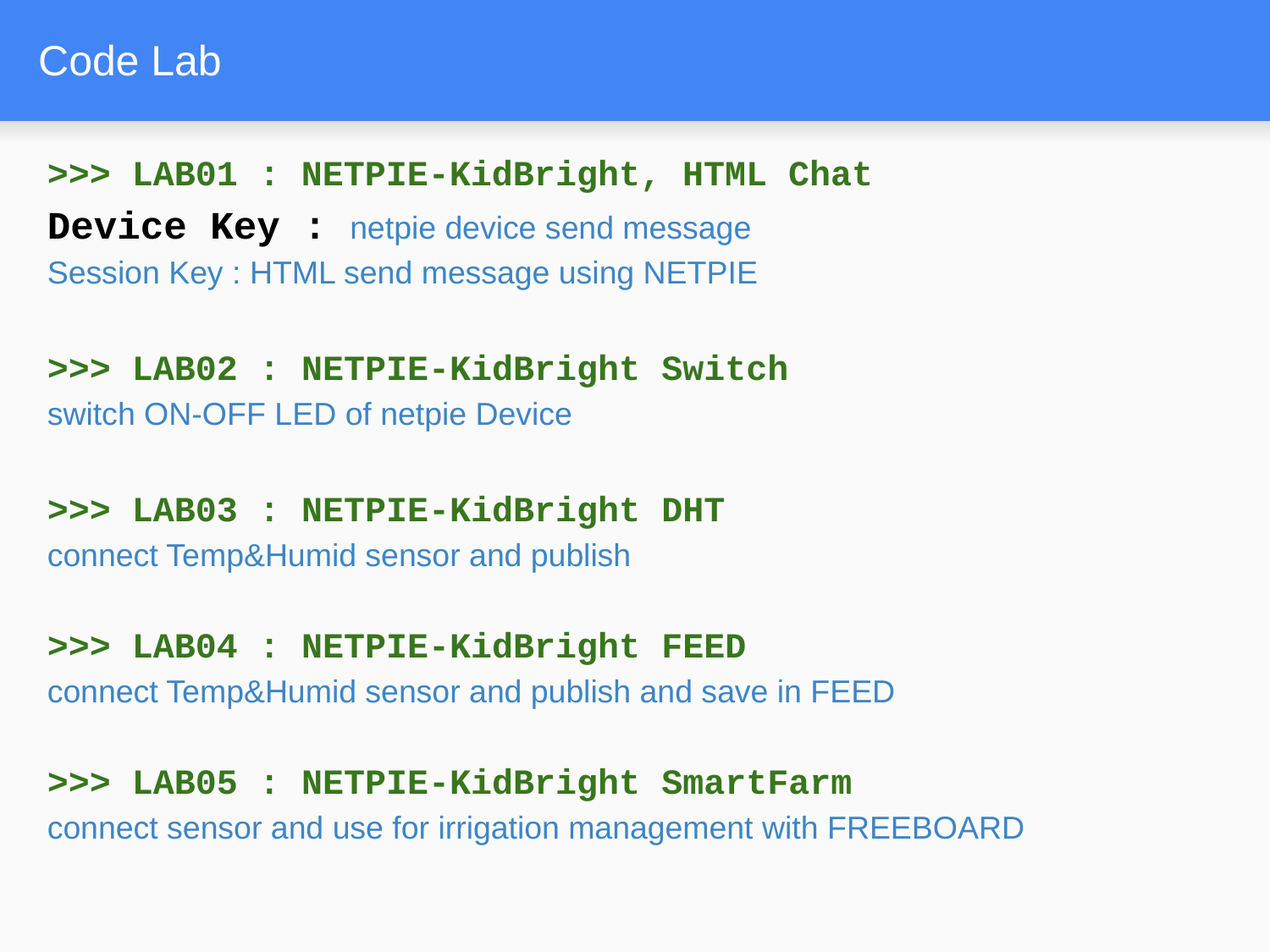

# Code Lab
>>> LAB01 : NETPIE-KidBright, HTML Chat
Device Key : netpie device send message
Session Key : HTML send message using NETPIE
>>> LAB02 : NETPIE-KidBright Switch
switch ON-OFF LED of netpie Device
>>> LAB03 : NETPIE-KidBright DHT
connect Temp&Humid sensor and publish

>>> LAB04 : NETPIE-KidBright FEED
connect Temp&Humid sensor and publish and save in FEED

>>> LAB05 : NETPIE-KidBright SmartFarm
connect sensor and use for irrigation management with FREEBOARD